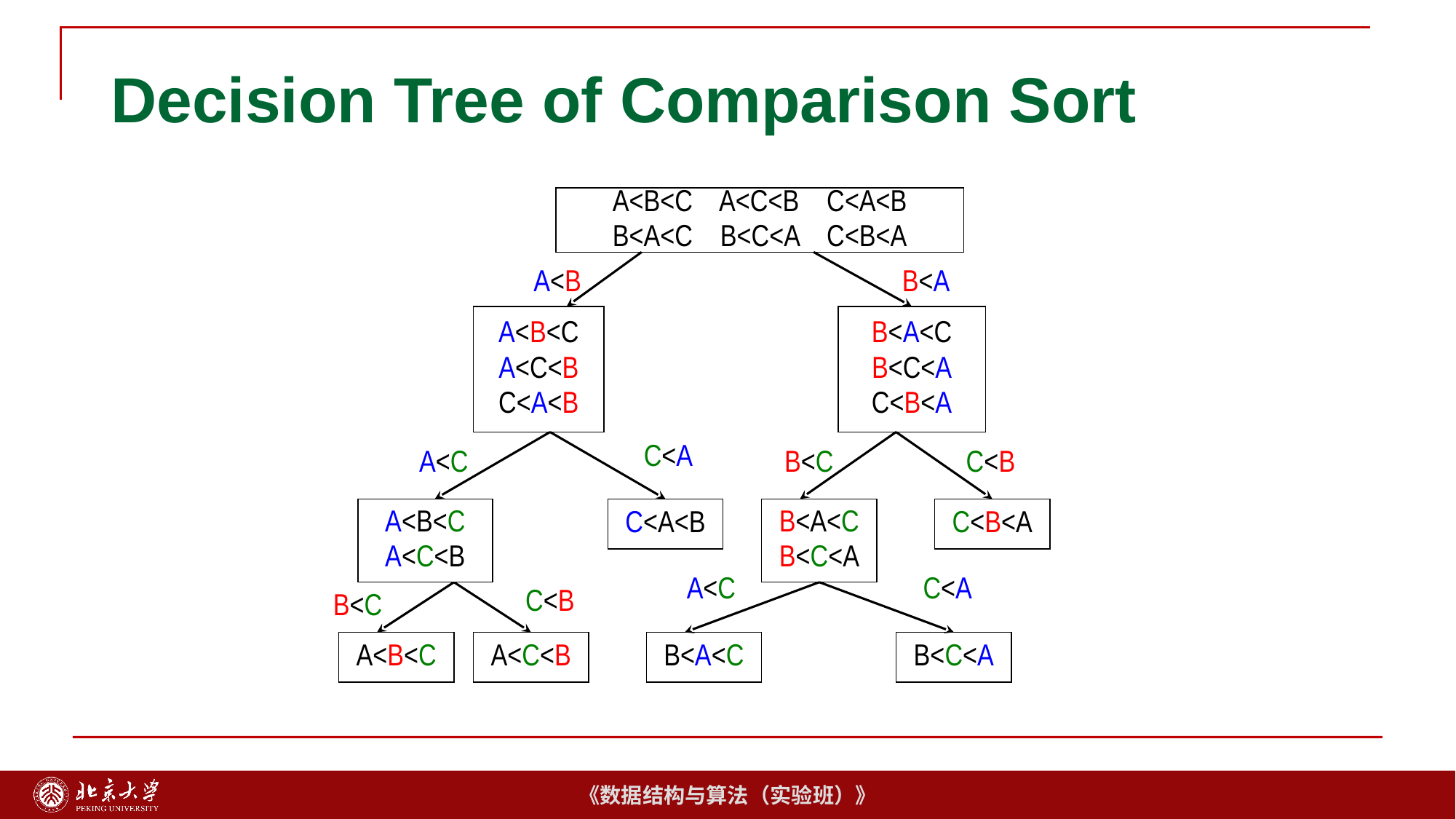

# Decision Tree of Comparison Sort
A<B<C    A<C<B    C<A<B
B<A<C    B<C<A    C<B<A

A<B<C
A<C<B
C<A<B

B<A<C
B<C<A
C<B<A
A<B
B<A

A<B<C
A<C<B

C<A<B

B<A<C
B<C<A

C<B<A
C<A
A<C
B<C
C<B
A<C
C<A
B<C

A<B<C

A<C<B

B<A<C

B<C<A
C<B